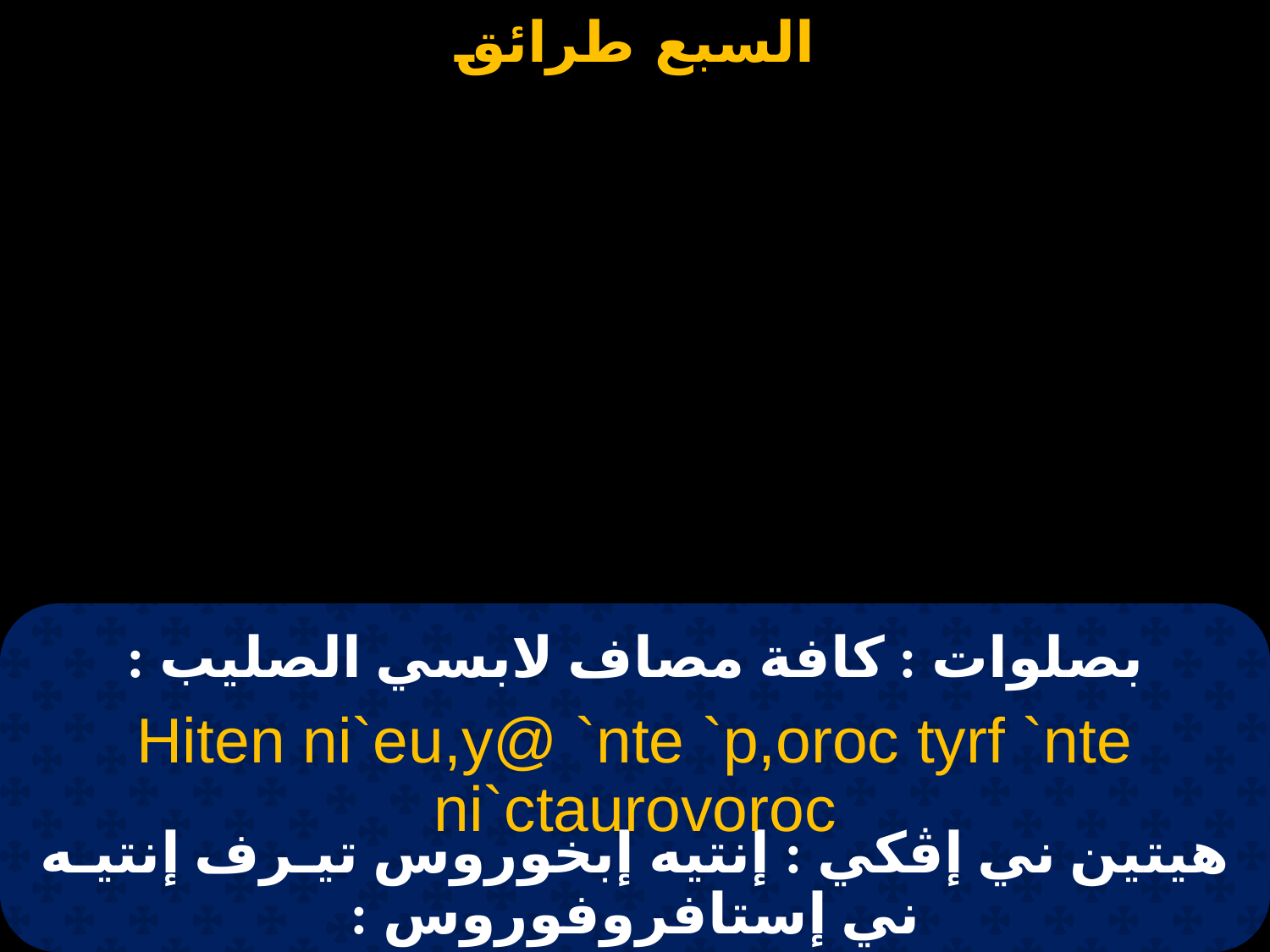

|  |  |
| --- | --- |
# بصلوات : كافة مصاف لابسي الصليب :
Hiten ni`eu,y@ `nte `p,oroc tyrf `nte ni`ctaurovoroc
هيتين ني إڤكي : إنتيه إبخوروس تيـرف إنتيـه ني إستافروفوروس :